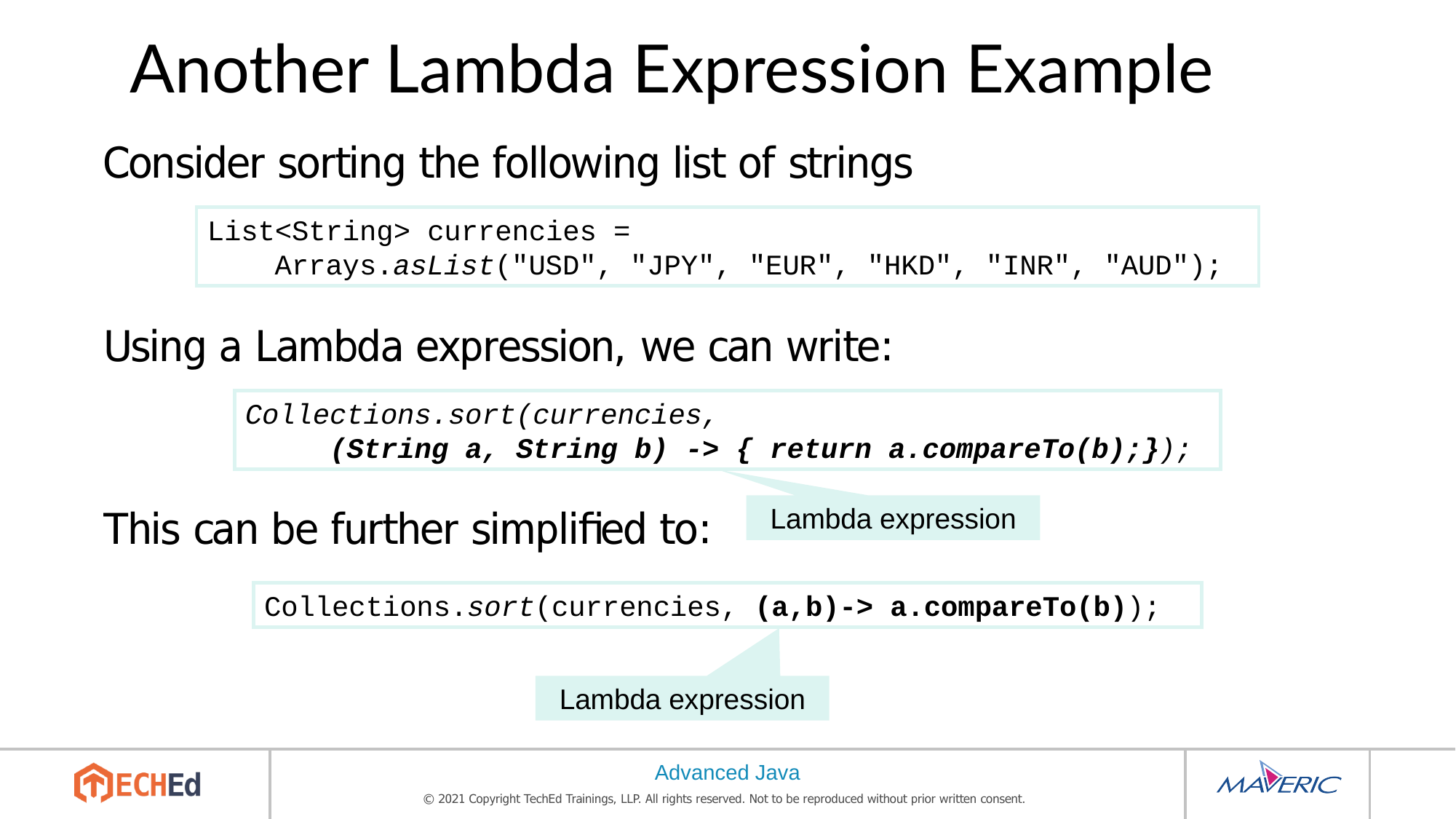

# Another Lambda Expression Example
Consider sorting the following list of strings

Using a Lambda expression, we can write:

This can be further simplified to:

List<String> currencies =
    Arrays.asList("USD", "JPY", "EUR", "HKD", "INR", "AUD");
Collections.sort(currencies,
     (String a, String b) -> { return a.compareTo(b);});
Lambda expression
Collections.sort(currencies, (a,b)-> a.compareTo(b));
Lambda expression